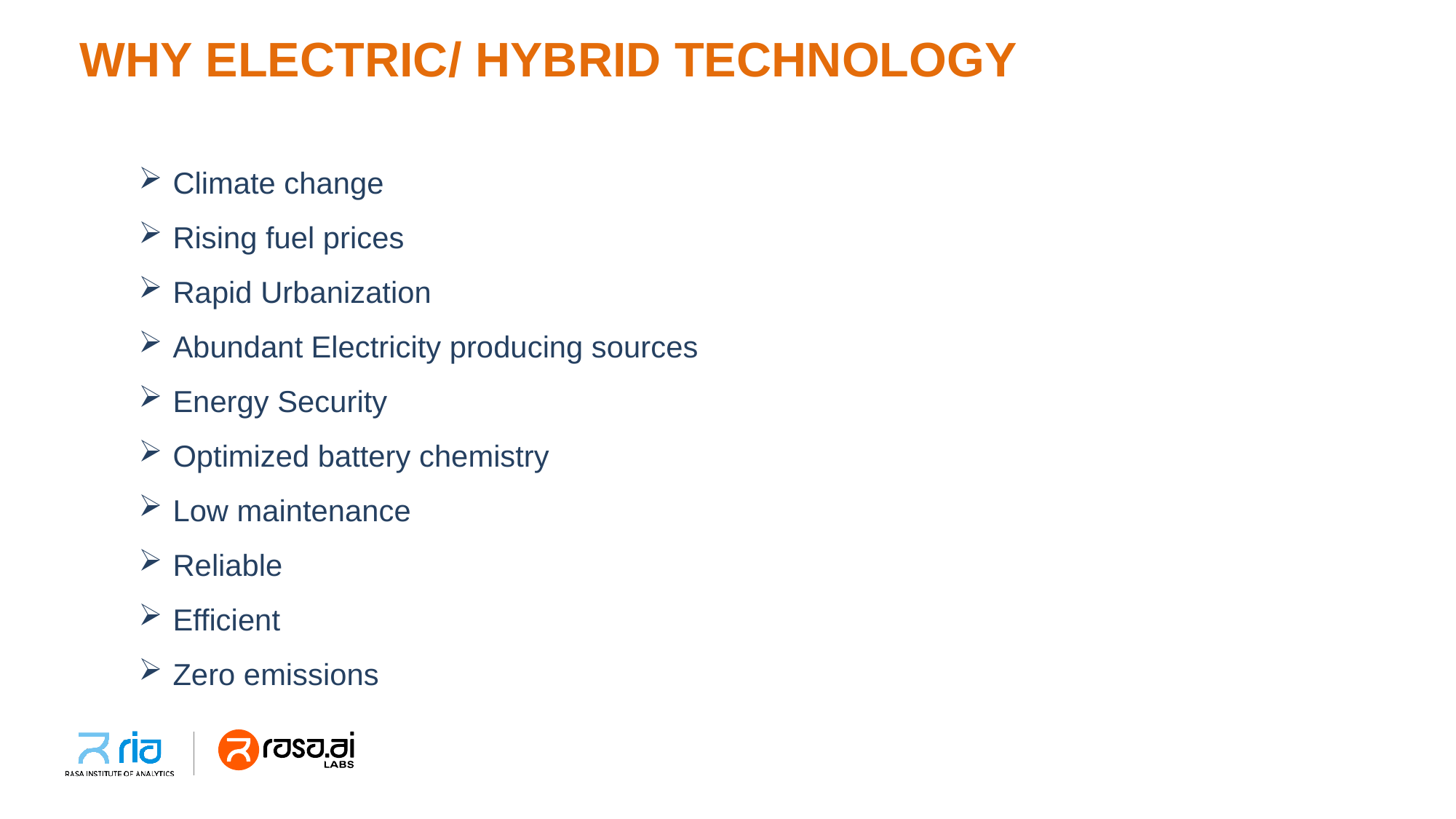

WHY ELECTRIC/ HYBRID TECHNOLOGY

Climate change
Rising fuel prices
Rapid Urbanization
Abundant Electricity producing sources
Energy Security
Optimized battery chemistry
Low maintenance
Reliable
Efficient
Zero emissions